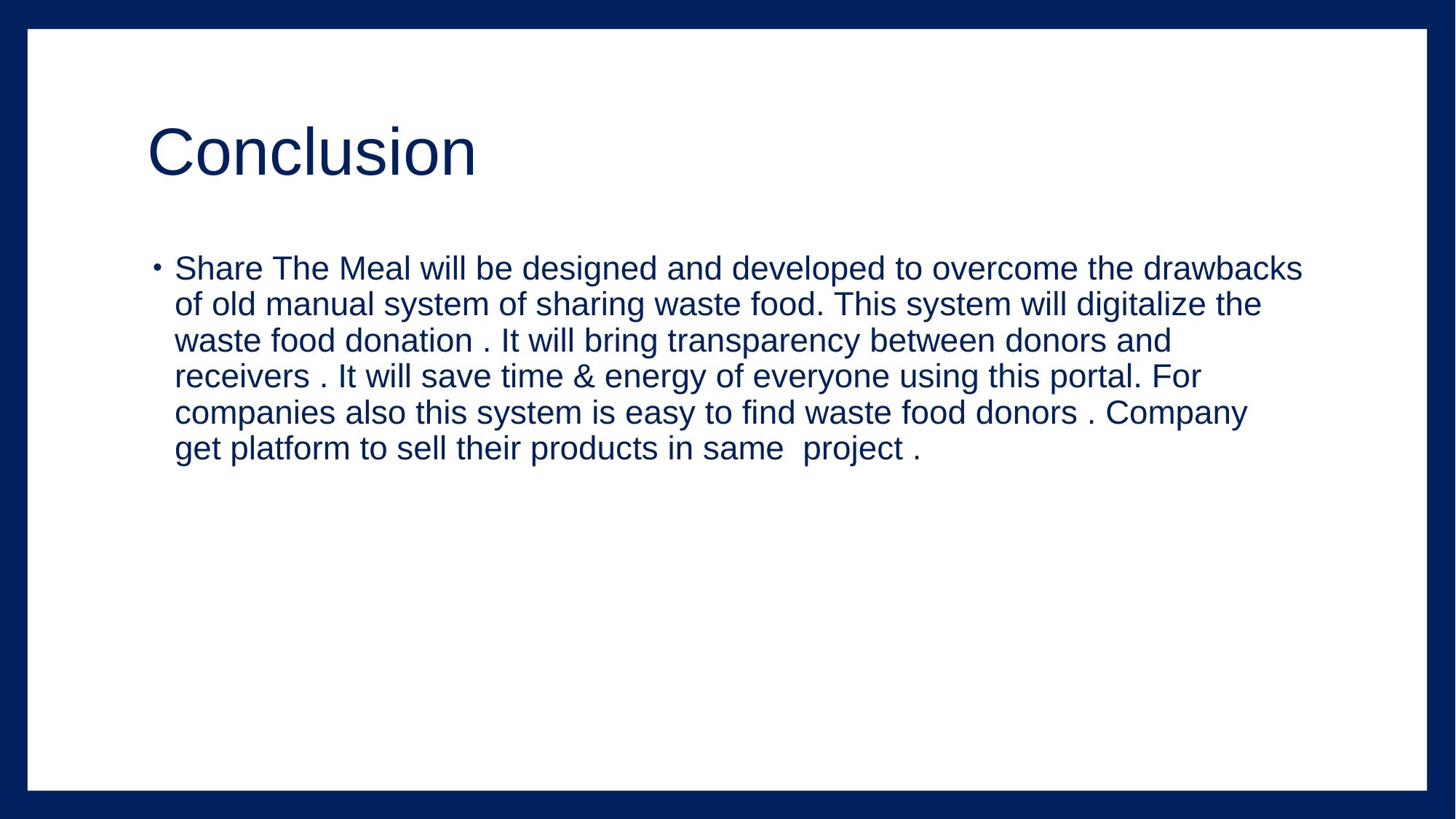

# Conclusion
Share The Meal will be designed and developed to overcome the drawbacks of old manual system of sharing waste food. This system will digitalize the waste food donation . It will bring transparency between donors and receivers . It will save time & energy of everyone using this portal. For companies also this system is easy to find waste food donors . Company get platform to sell their products in same  project .